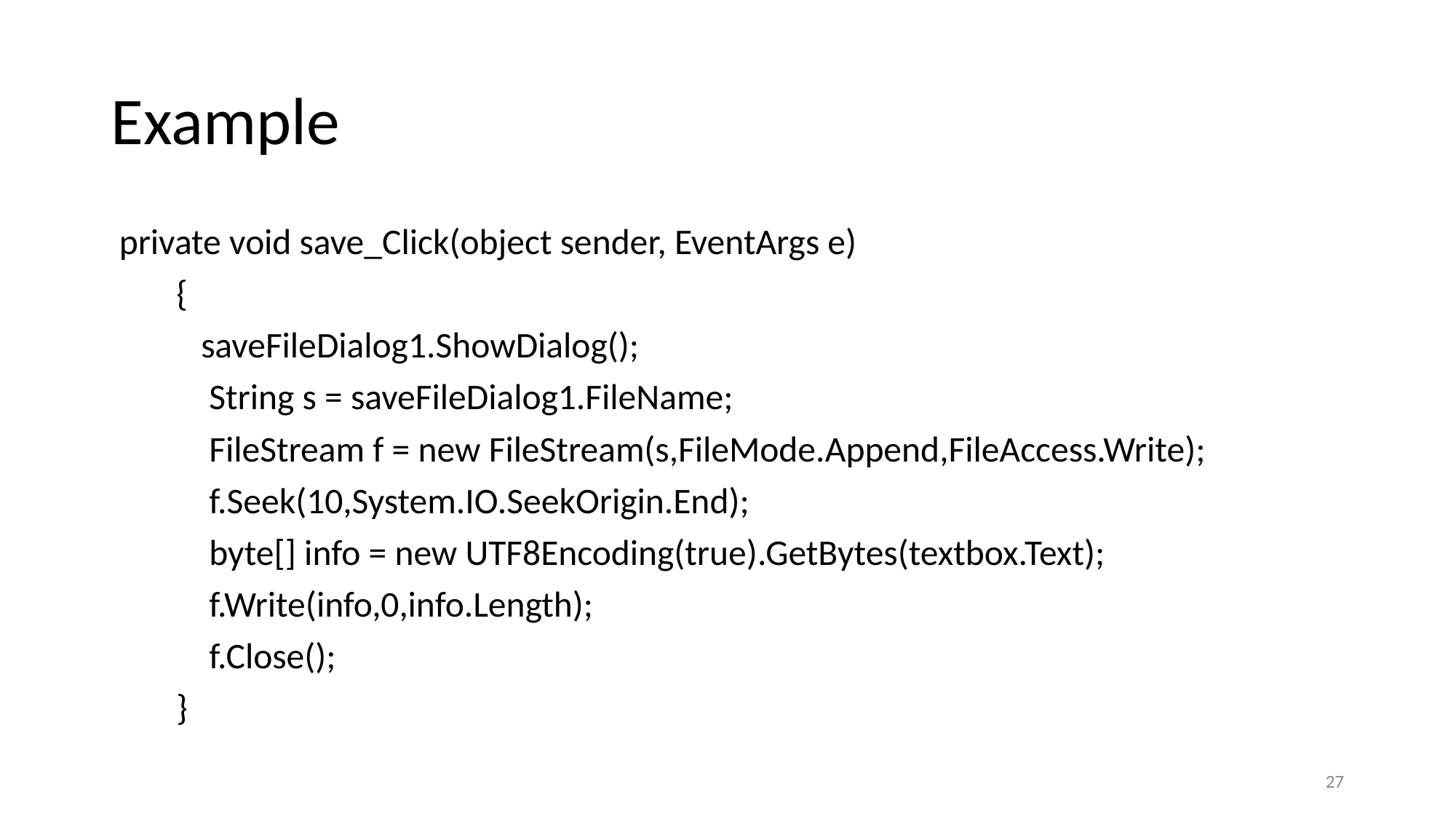

# Example
 private void save_Click(object sender, EventArgs e)
        {
           saveFileDialog1.ShowDialog();
            String s = saveFileDialog1.FileName;
            FileStream f = new FileStream(s,FileMode.Append,FileAccess.Write);
            f.Seek(10,System.IO.SeekOrigin.End);
            byte[] info = new UTF8Encoding(true).GetBytes(textbox.Text);
            f.Write(info,0,info.Length);
            f.Close();
        }
27